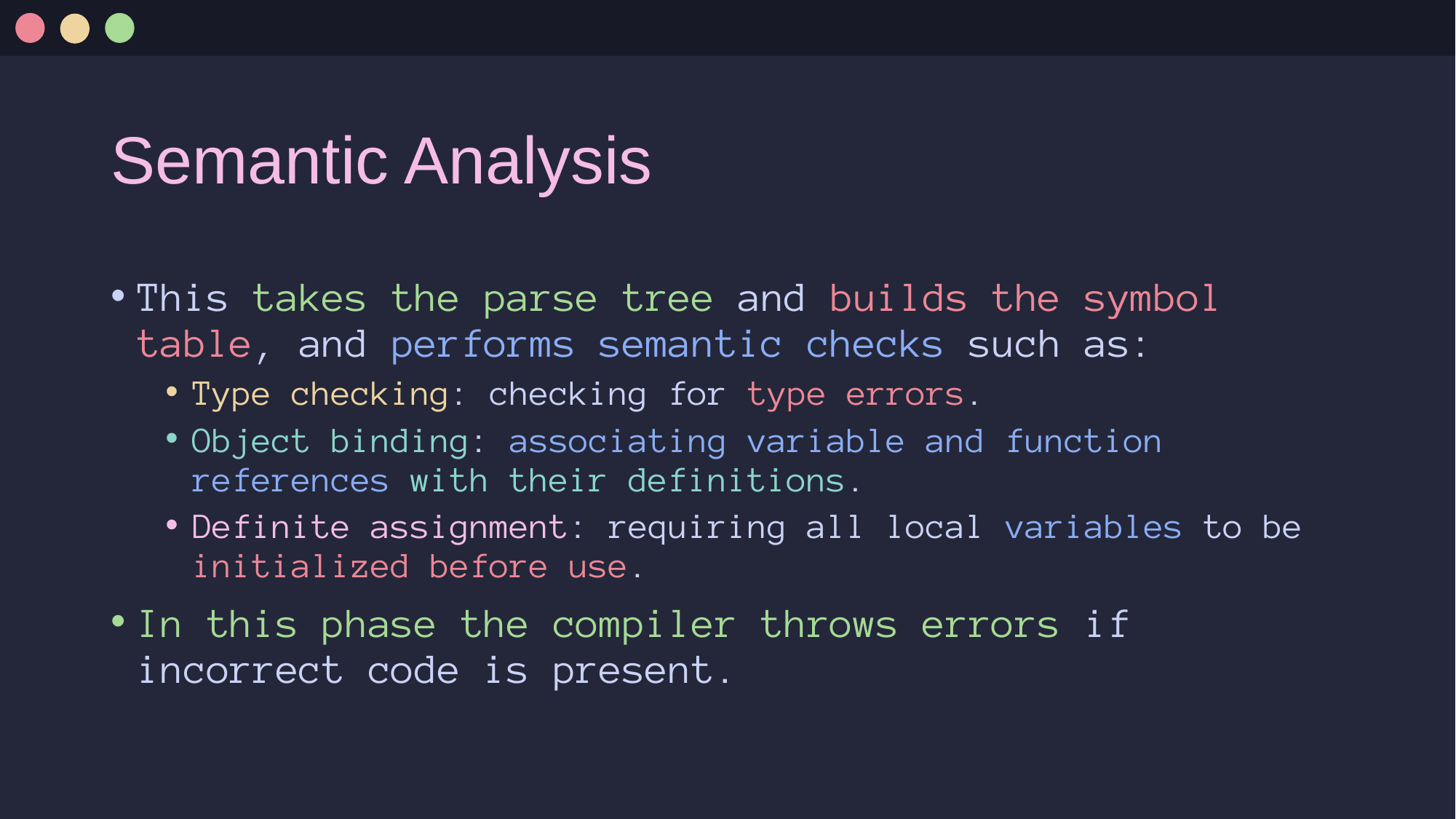

# Semantic Analysis
This takes the parse tree and builds the symbol table, and performs semantic checks such as:
Type checking: checking for type errors.
Object binding: associating variable and function references with their definitions.
Definite assignment: requiring all local variables to be initialized before use.
In this phase the compiler throws errors if incorrect code is present.